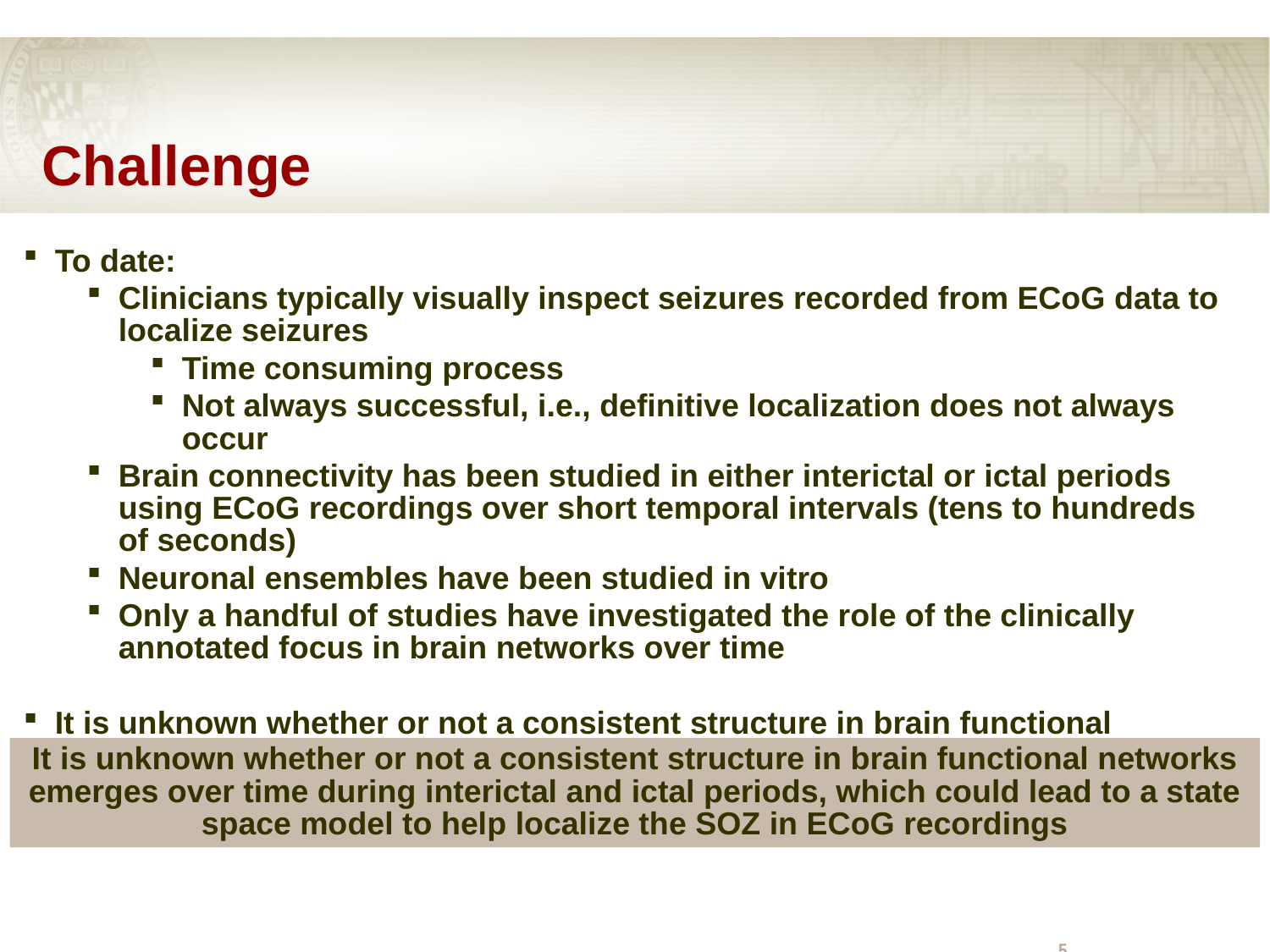

# Challenge

To date:
Clinicians typically visually inspect seizures recorded from ECoG data to localize seizures
Time consuming process
Not always successful, i.e., definitive localization does not always occur
Brain connectivity has been studied in either interictal or ictal periods using ECoG recordings over short temporal intervals (tens to hundreds of seconds)
Neuronal ensembles have been studied in vitro
Only a handful of studies have investigated the role of the clinically annotated focus in brain networks over time

It is unknown whether or not a consistent structure in brain functional networks emerges over time during interictal and ictal periods, which could lead to a state space model to help localize the SOZ in ECoG recordings

It is unknown whether or not a consistent structure in brain functional networks emerges over time during interictal and ictal periods, which could lead to a state space model to help localize the SOZ in ECoG recordings